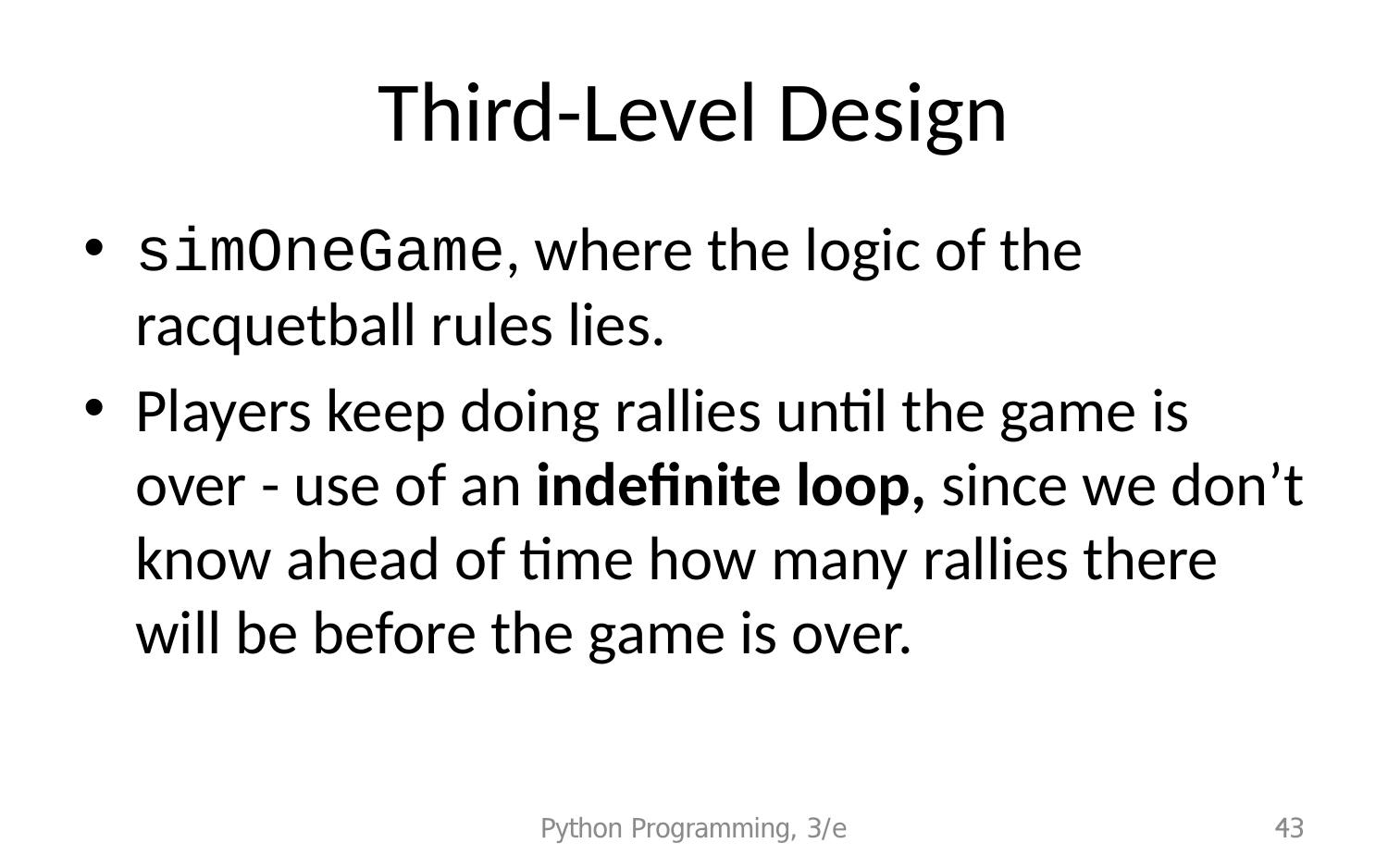

# Third-Level Design
simOneGame, where the logic of the racquetball rules lies.
Players keep doing rallies until the game is over - use of an indefinite loop, since we don’t know ahead of time how many rallies there will be before the game is over.
Python Programming, 3/e
43